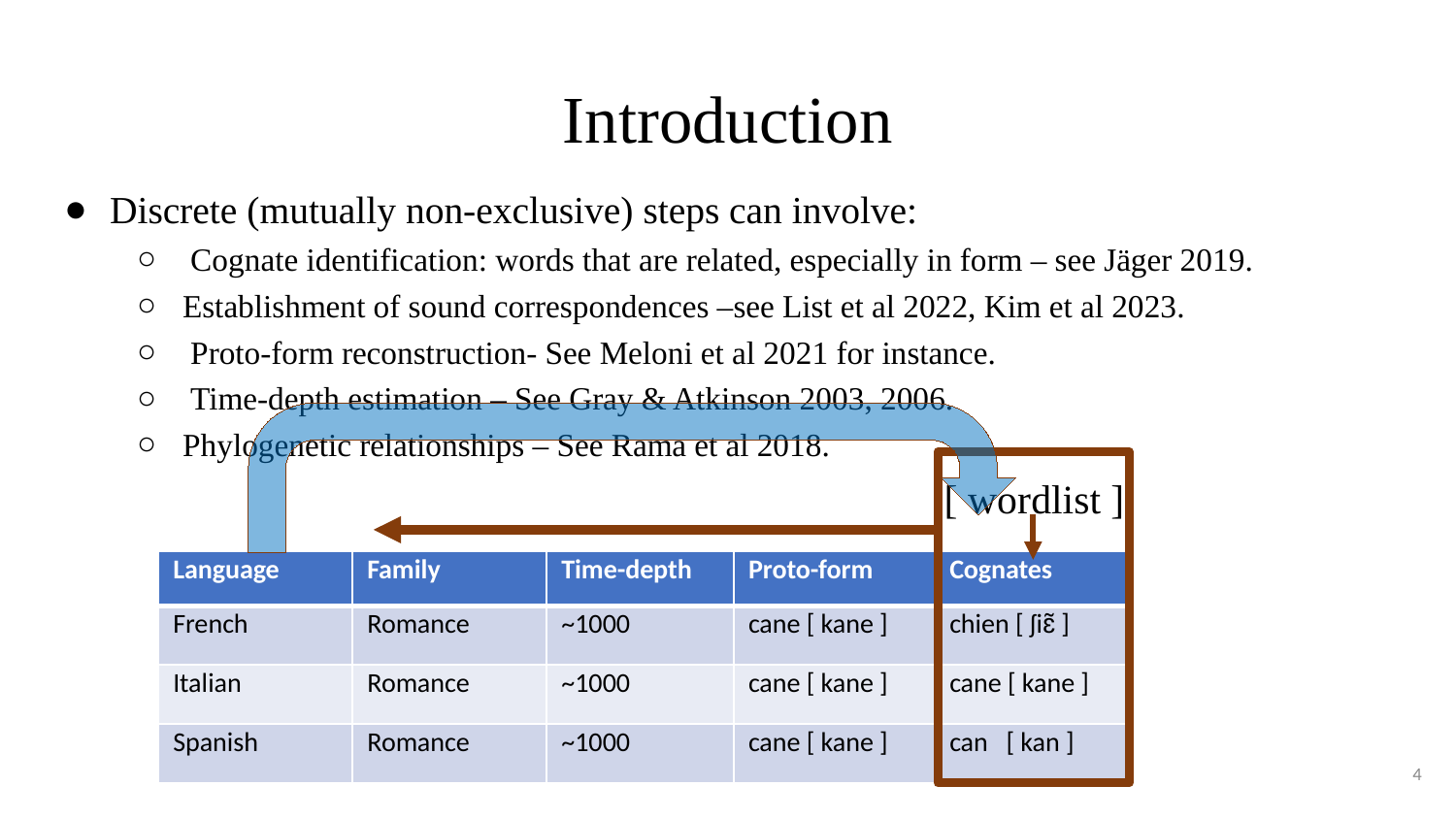

# Introduction
Discrete (mutually non-exclusive) steps can involve:
 Cognate identification: words that are related, especially in form – see Jäger 2019.
Establishment of sound correspondences –see List et al 2022, Kim et al 2023.
 Proto-form reconstruction- See Meloni et al 2021 for instance.
 Time-depth estimation – See Gray & Atkinson 2003, 2006.
Phylogenetic relationships – See Rama et al 2018.
   [ wordlist ]

| Language | Family | Time-depth | Proto-form | Cognates |
| --- | --- | --- | --- | --- |
| French | Romance | ~1000 | cane [ kane ] | chien [ ʃiɛ̃ ] |
| Italian | Romance | ~1000 | cane [ kane ] | cane [ kane ] |
| Spanish | Romance | ~1000 | cane [ kane ] | can [ kan ] |
4